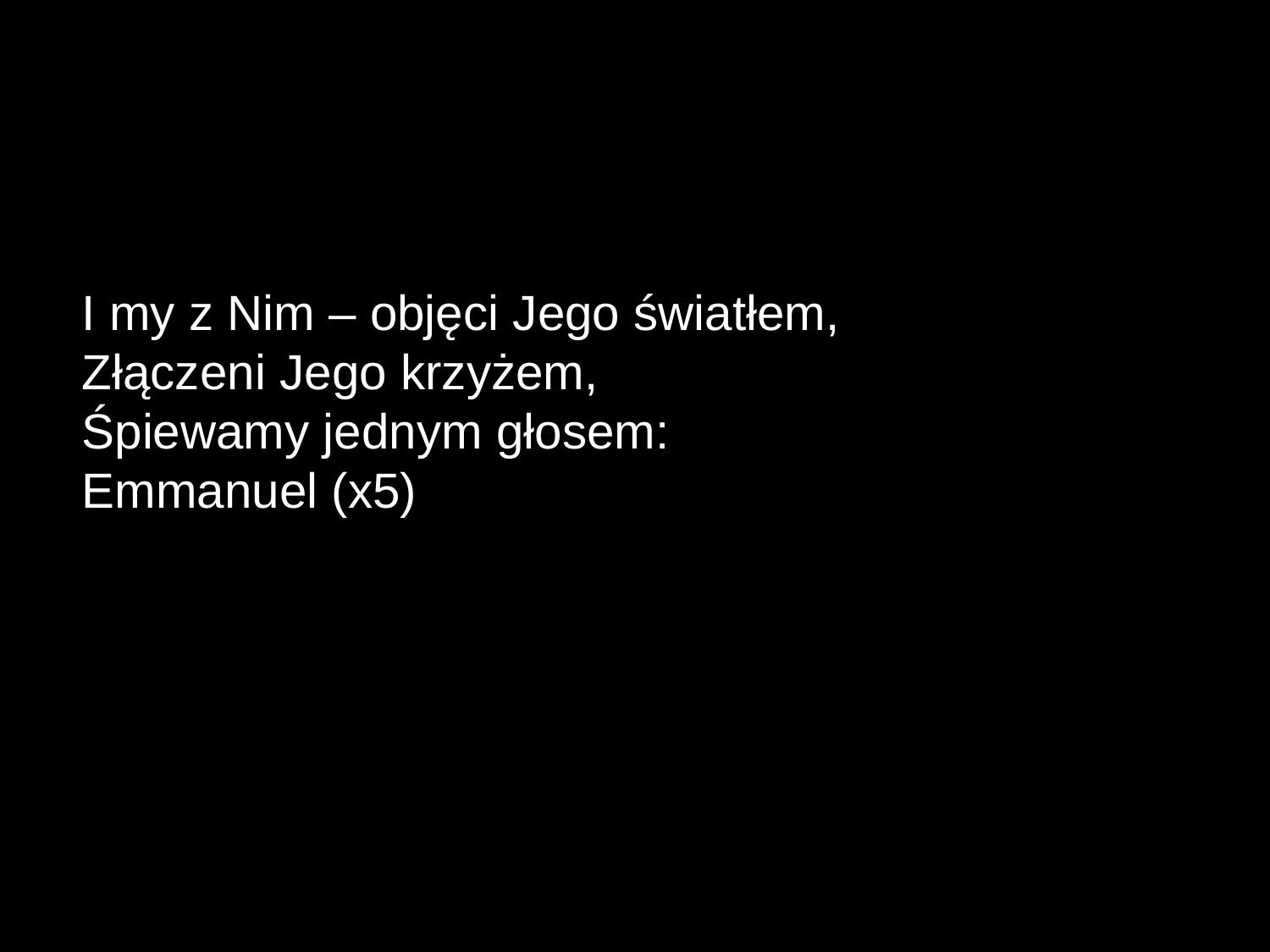

I my z Nim – objęci Jego światłem,
Złączeni Jego krzyżem,
Śpiewamy jednym głosem:
Emmanuel (x5)